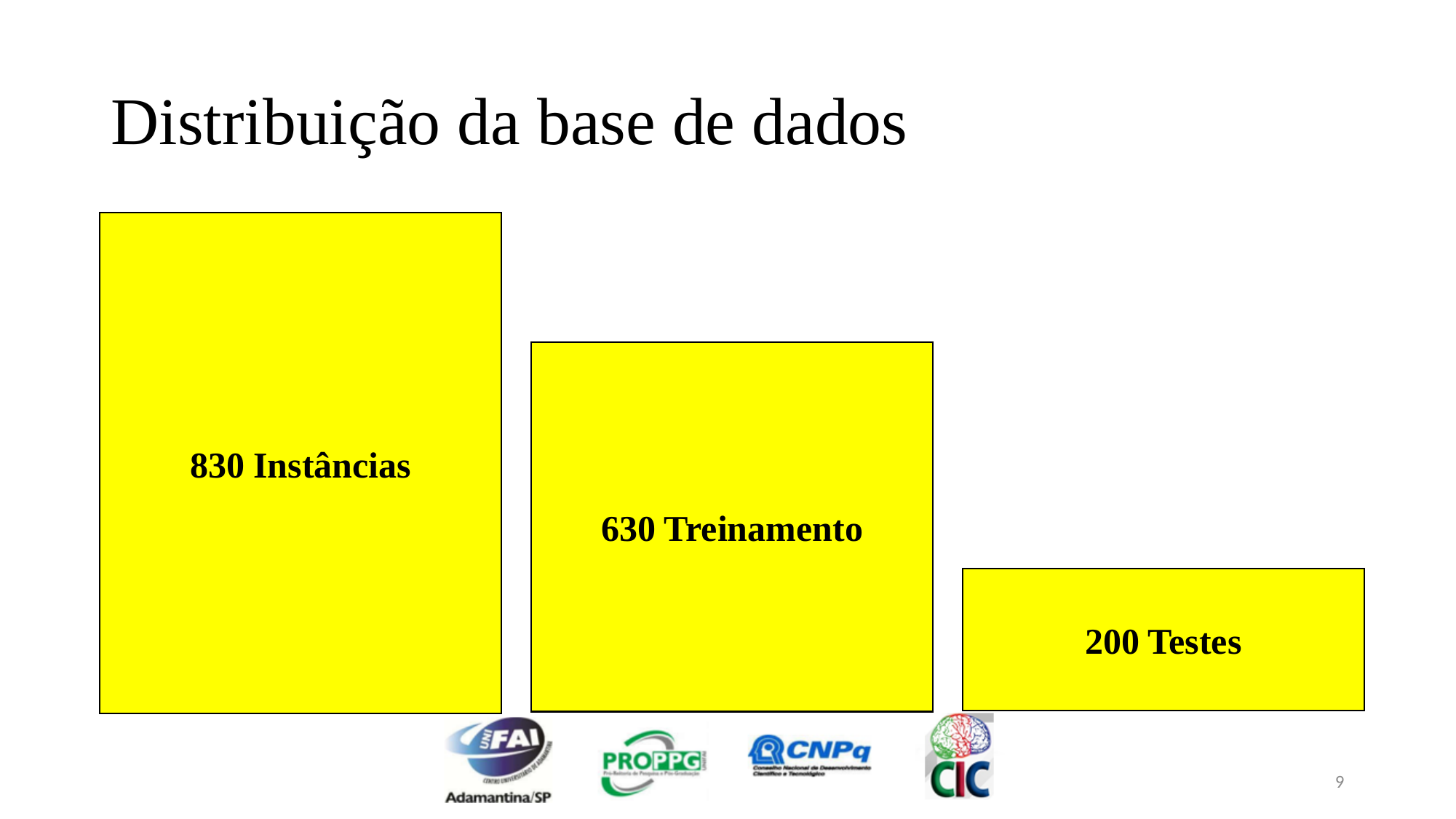

# Distribuição da base de dados
830 Instâncias
630 Treinamento
200 Testes
9